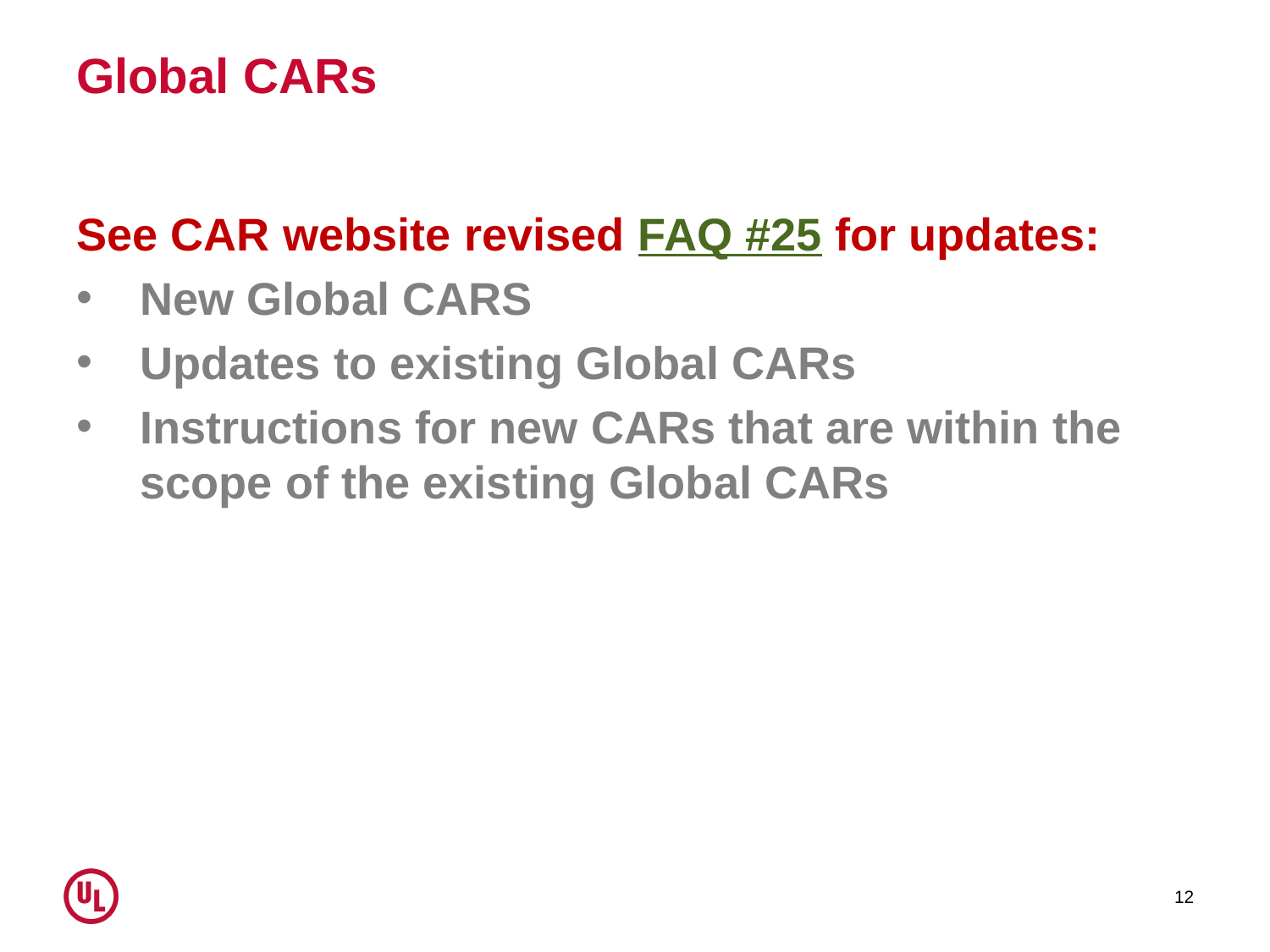

# Global CARs
See CAR website revised FAQ #25 for updates:
New Global CARS
Updates to existing Global CARs
Instructions for new CARs that are within the scope of the existing Global CARs
12